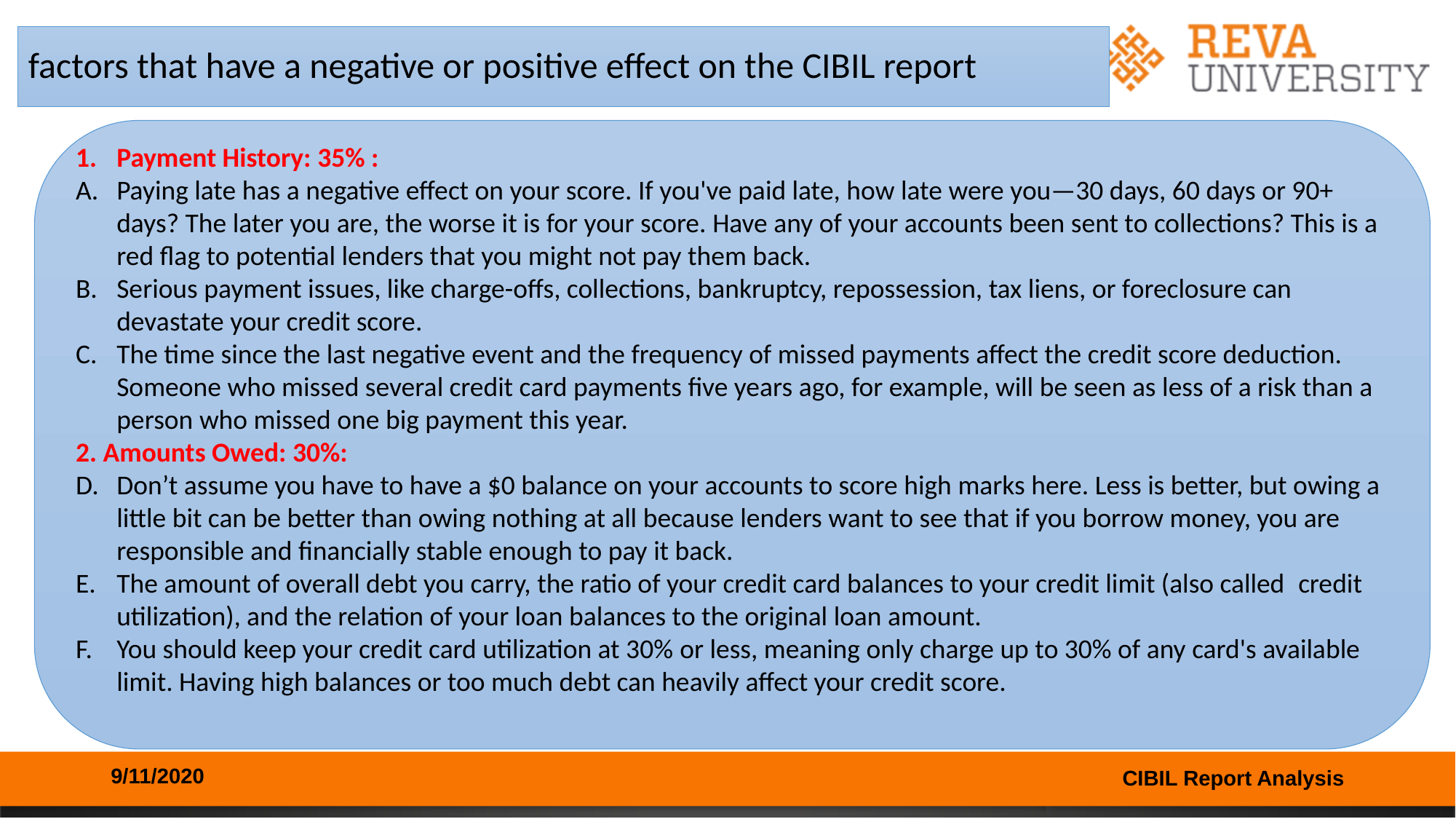

# factors that have a negative or positive effect on the CIBIL report
Payment History: 35% :
Paying late has a negative effect on your score. If you've paid late, how late were you—30 days, 60 days or 90+ days? The later you are, the worse it is for your score. Have any of your accounts been sent to collections? This is a red flag to potential lenders that you might not pay them back.
Serious payment issues, like charge-offs, collections, bankruptcy, repossession, tax liens, or foreclosure can devastate your credit score.
The time since the last negative event and the frequency of missed payments affect the credit score deduction. Someone who missed several credit card payments five years ago, for example, will be seen as less of a risk than a person who missed one big payment this year.
2. Amounts Owed: 30%:
Don’t assume you have to have a $0 balance on your accounts to score high marks here. Less is better, but owing a little bit can be better than owing nothing at all because lenders want to see that if you borrow money, you are responsible and financially stable enough to pay it back.
The amount of overall debt you carry, the ratio of your credit card balances to your credit limit (also called  credit utilization), and the relation of your loan balances to the original loan amount.
You should keep your credit card utilization at 30% or less, meaning only charge up to 30% of any card's available limit. Having high balances or too much debt can heavily affect your credit score.

9/11/2020
CIBIL Report Analysis